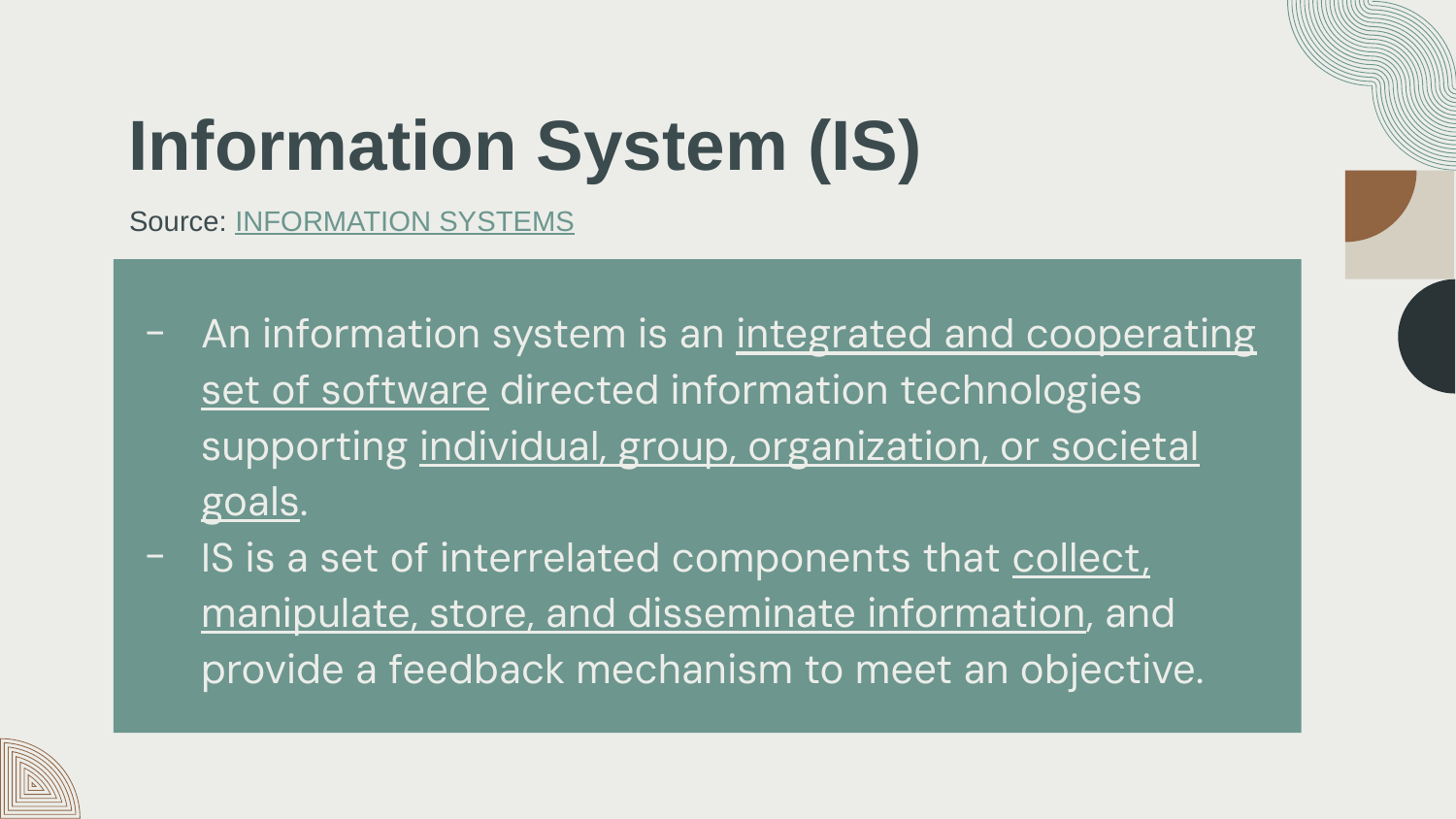

# Information System (IS)
Source: INFORMATION SYSTEMS
An information system is an integrated and cooperating set of software directed information technologies supporting individual, group, organization, or societal goals.
IS is a set of interrelated components that collect, manipulate, store, and disseminate information, and provide a feedback mechanism to meet an objective.